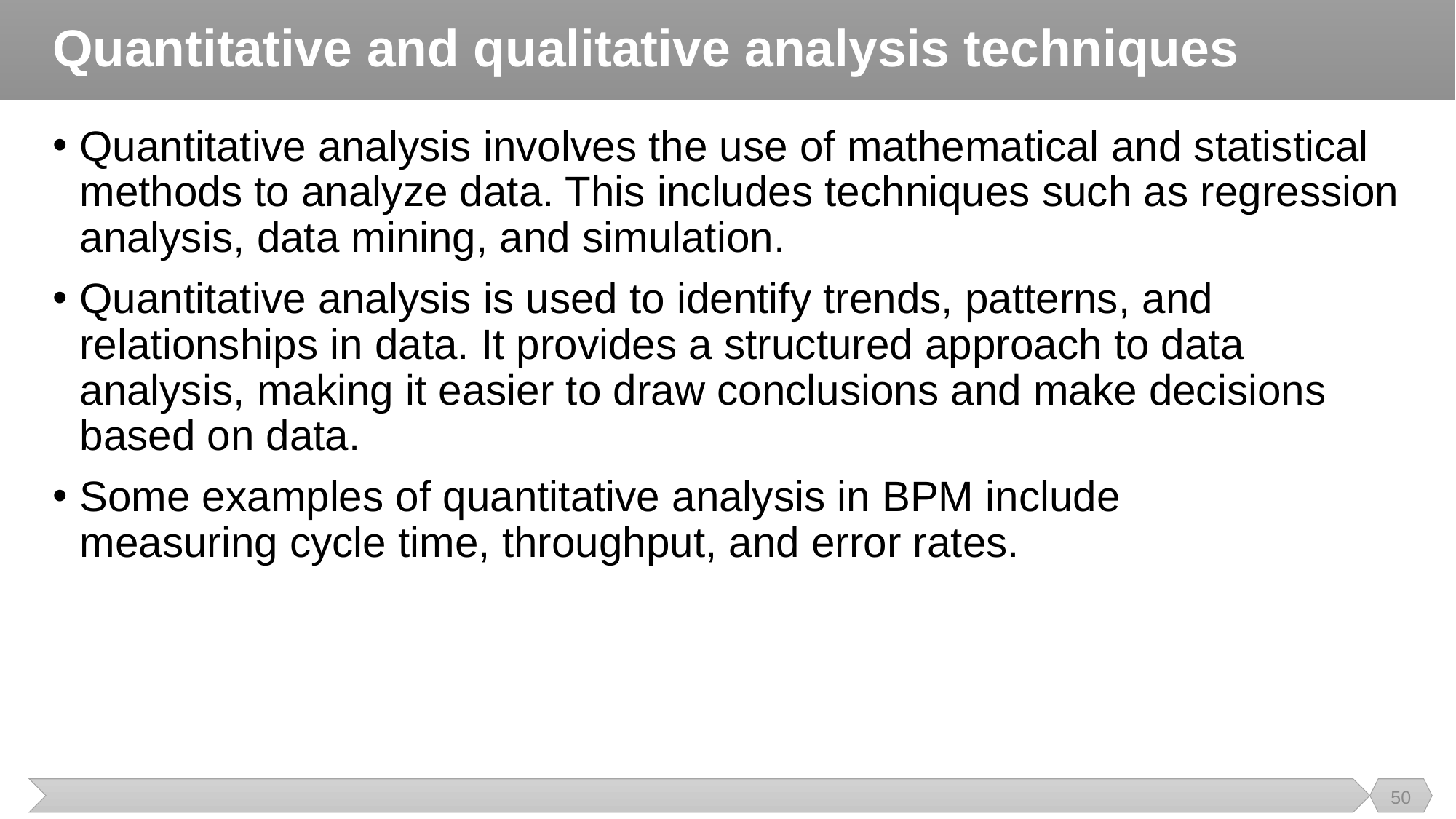

# Quantitative and qualitative analysis techniques
Quantitative analysis involves the use of mathematical and statistical methods to analyze data. This includes techniques such as regression analysis, data mining, and simulation.
Quantitative analysis is used to identify trends, patterns, and relationships in data. It provides a structured approach to data analysis, making it easier to draw conclusions and make decisions based on data.
Some examples of quantitative analysis in BPM include measuring cycle time, throughput, and error rates.
50